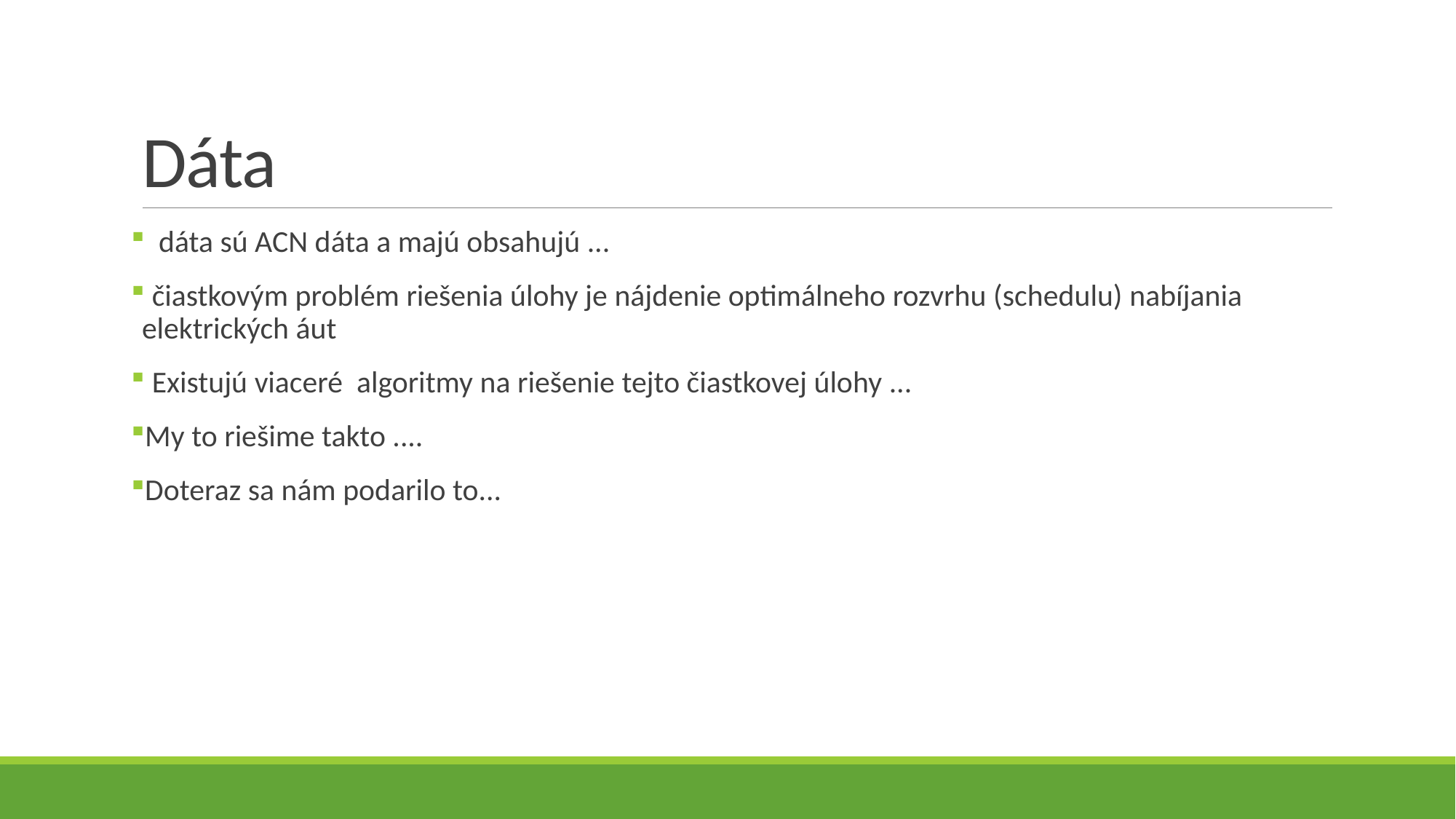

# Dáta
  dáta sú ACN dáta a majú obsahujú ...
 čiastkovým problém riešenia úlohy je nájdenie optimálneho rozvrhu (schedulu) nabíjania  elektrických áut
 Existujú viaceré  algoritmy na riešenie tejto čiastkovej úlohy ...
My to riešime takto ....
Doteraz sa nám podarilo to...